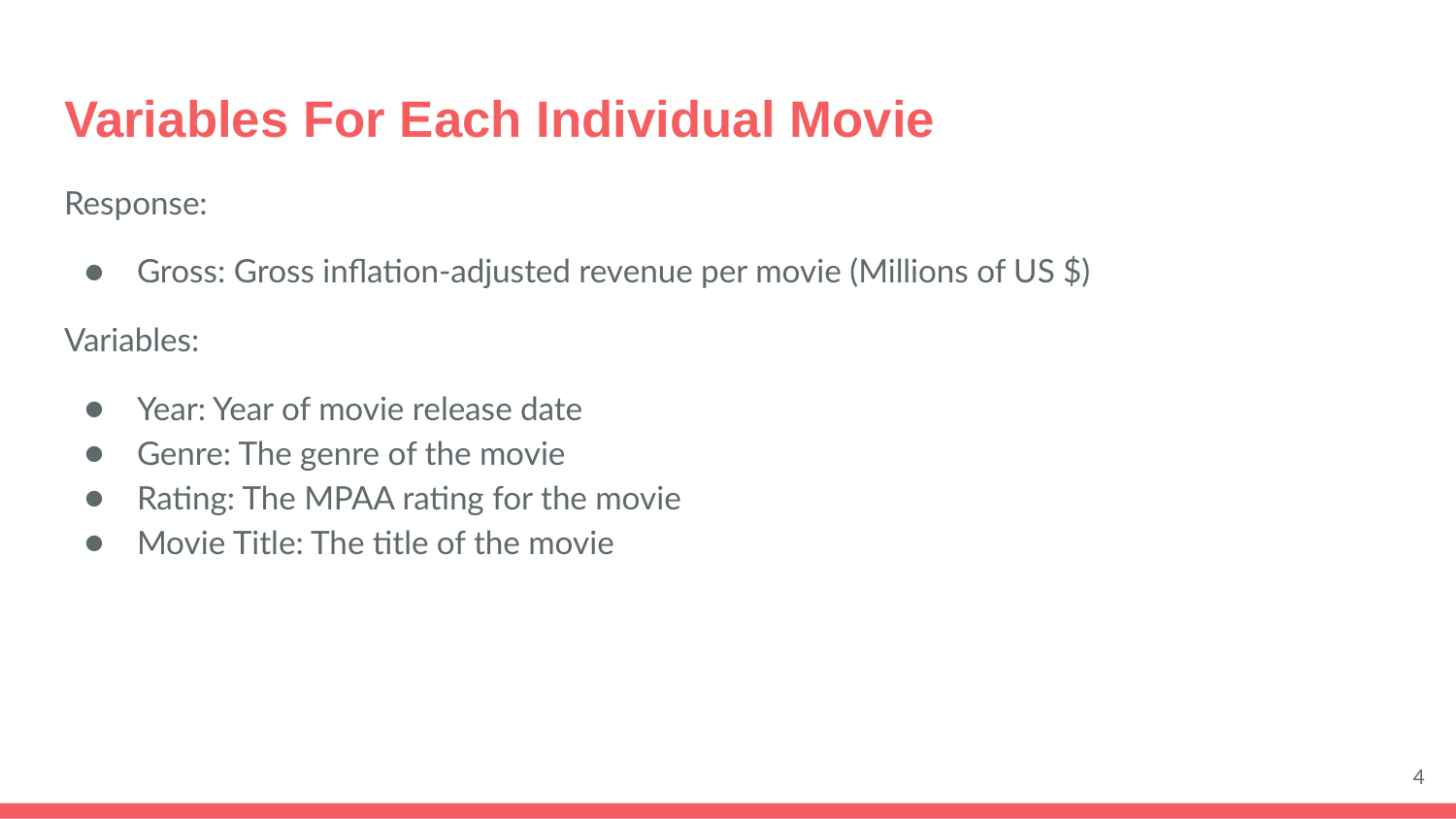

# Variables For Each Individual Movie
Response:
Gross: Gross inflation-adjusted revenue per movie (Millions of US $)
Variables:
Year: Year of movie release date
Genre: The genre of the movie
Rating: The MPAA rating for the movie
Movie Title: The title of the movie

4